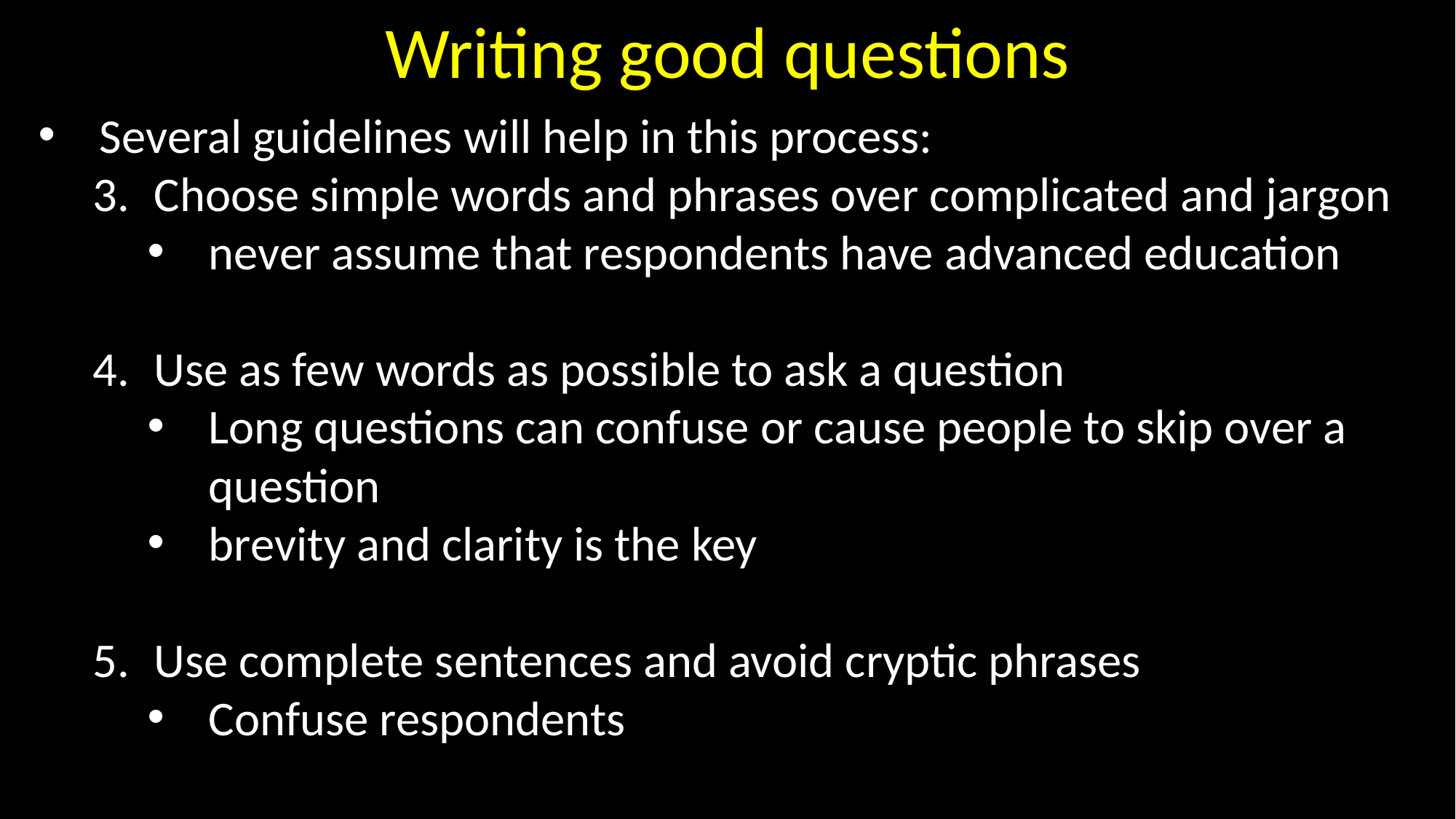

Writing good questions
Several guidelines will help in this process:
Choose simple words and phrases over complicated and jargon
never assume that respondents have advanced education

Use as few words as possible to ask a question
Long questions can confuse or cause people to skip over a question
brevity and clarity is the key

Use complete sentences and avoid cryptic phrases
Confuse respondents